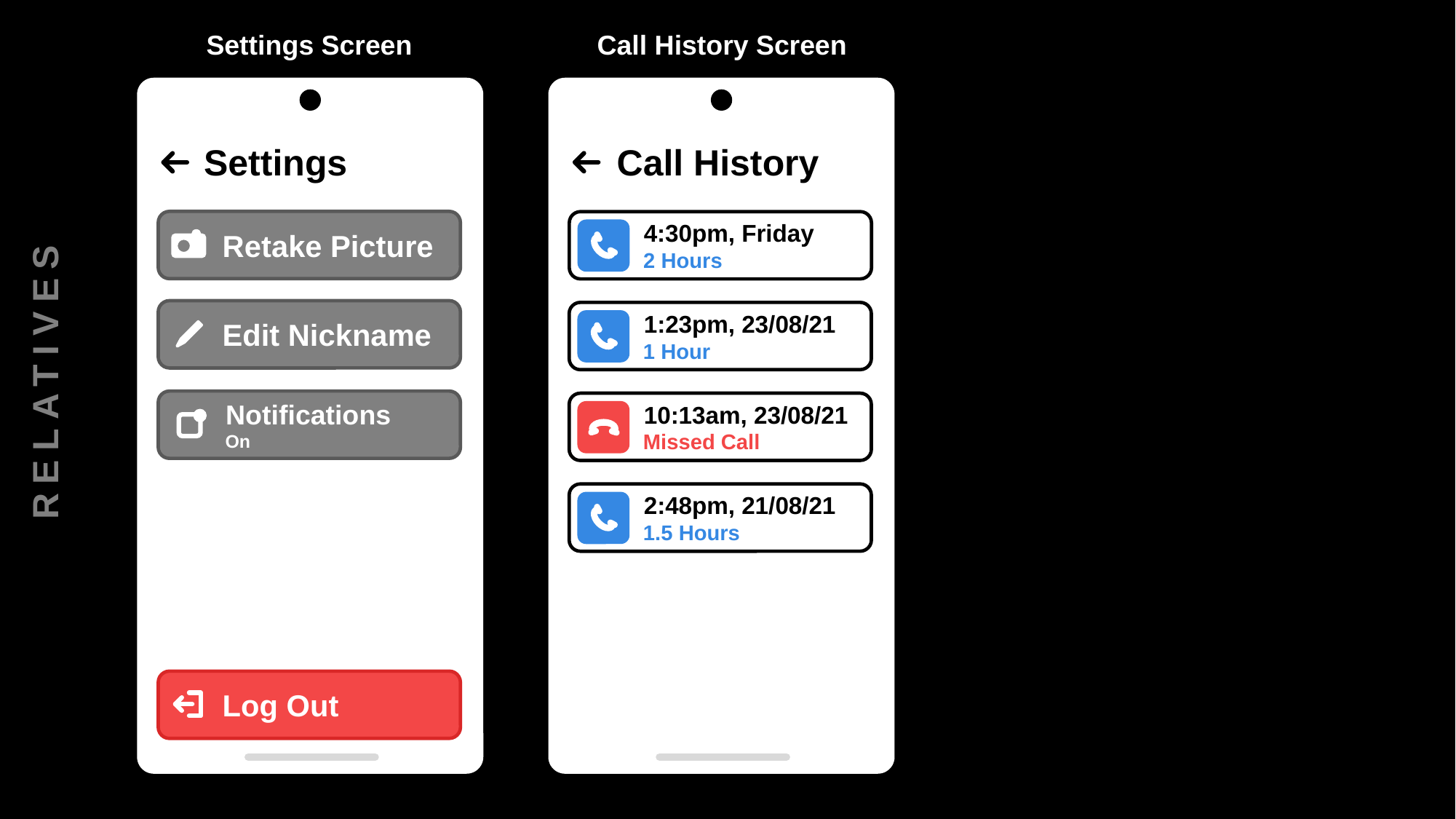

Settings Screen
Call History Screen

Call History
Settings
      Retake Picture
         4:30pm, Friday
          2 Hours

      Edit Nickname
         1:23pm, 23/08/21
          1 Hour

RELATIVES
       Notifications
           On
         10:13am, 23/08/21
          Missed Call

         2:48pm, 21/08/21
          1.5 Hours

      Log Out